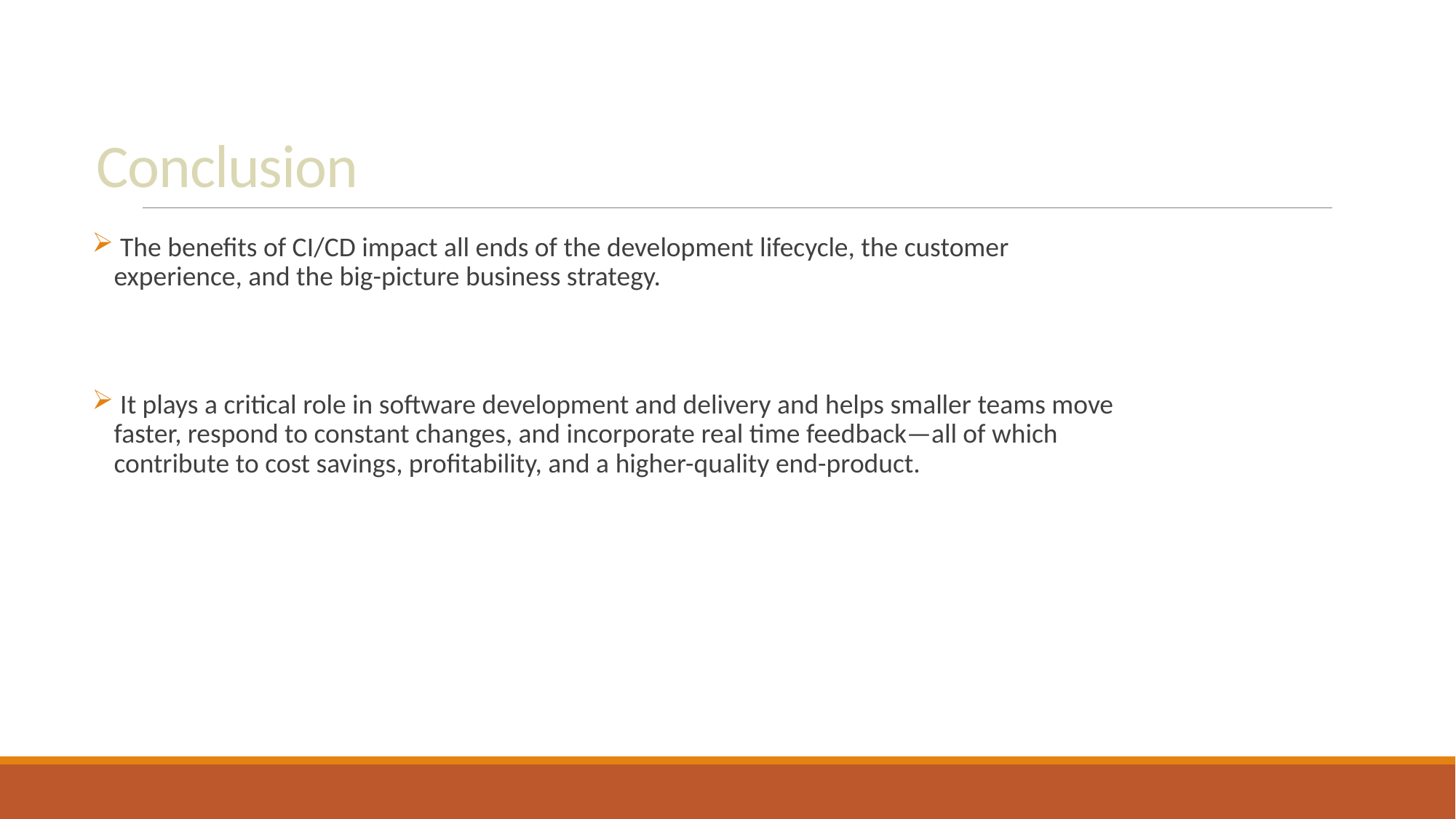

# Conclusion
 The benefits of CI/CD impact all ends of the development lifecycle, the customer experience, and the big-picture business strategy.

 It plays a critical role in software development and delivery and helps smaller teams move faster, respond to constant changes, and incorporate real time feedback—all of which contribute to cost savings, profitability, and a higher-quality end-product.